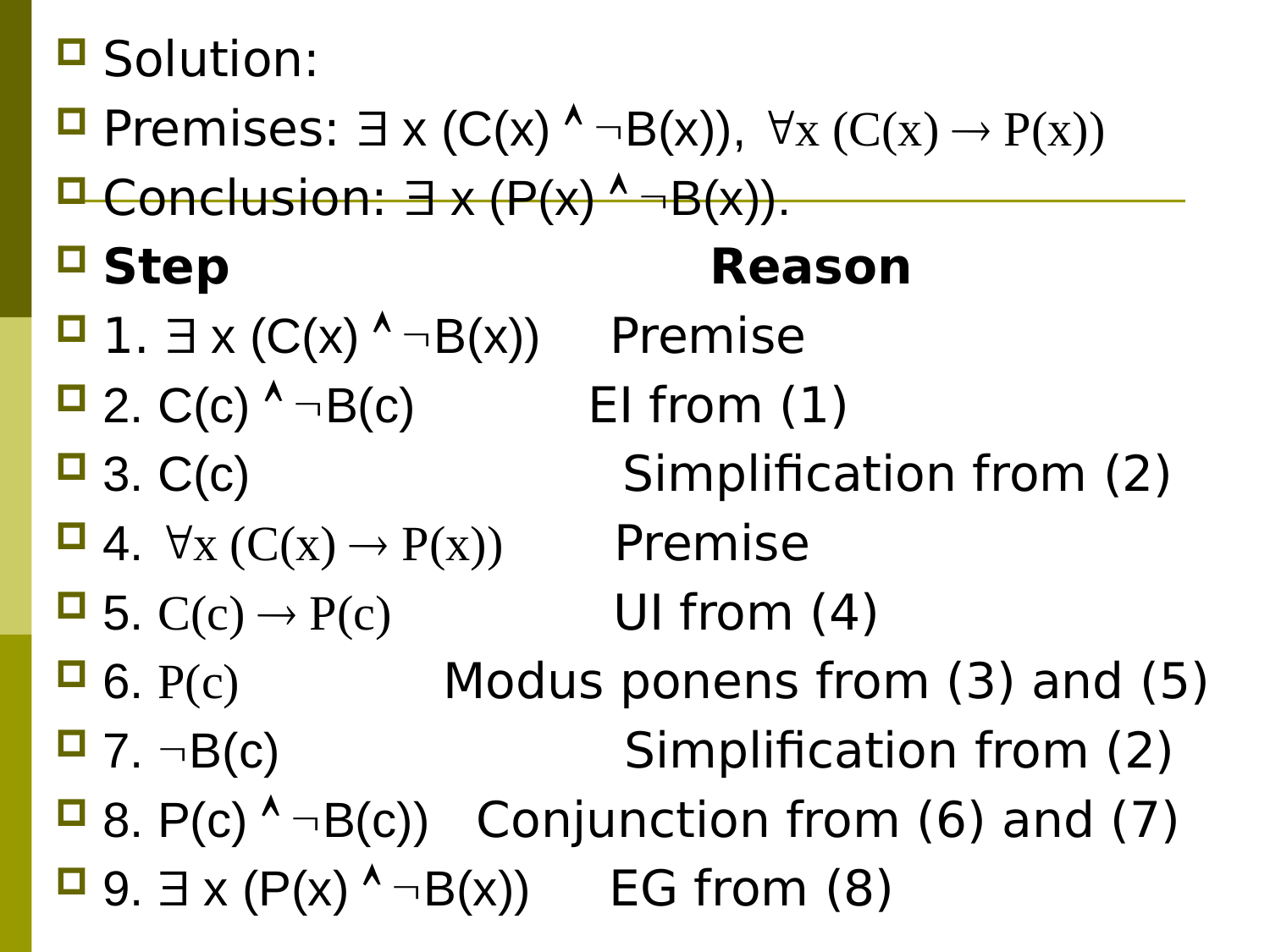

Solution:
Premises: ∃ x (C(x) ∧ ¬B(x)), ∀x (C(x) → P(x))
Conclusion: ∃ x (P(x) ∧ ¬B(x)).
Step                            Reason
1. ∃ x (C(x) ∧ ¬B(x))     Premise
2. C(c) ∧ ¬B(c)           EI from (1)
3. C(c)                           Simplification from (2)
4. ∀x (C(x) → P(x))         Premise
5. C(c) → P(c)                  UI from (4)
6. P(c)             Modus ponens from (3) and (5)
7. ¬B(c)                         Simplification from (2)
8. P(c) ∧ ¬B(c))   Conjunction from (6) and (7)
9. ∃ x (P(x) ∧ ¬B(x))     EG from (8)